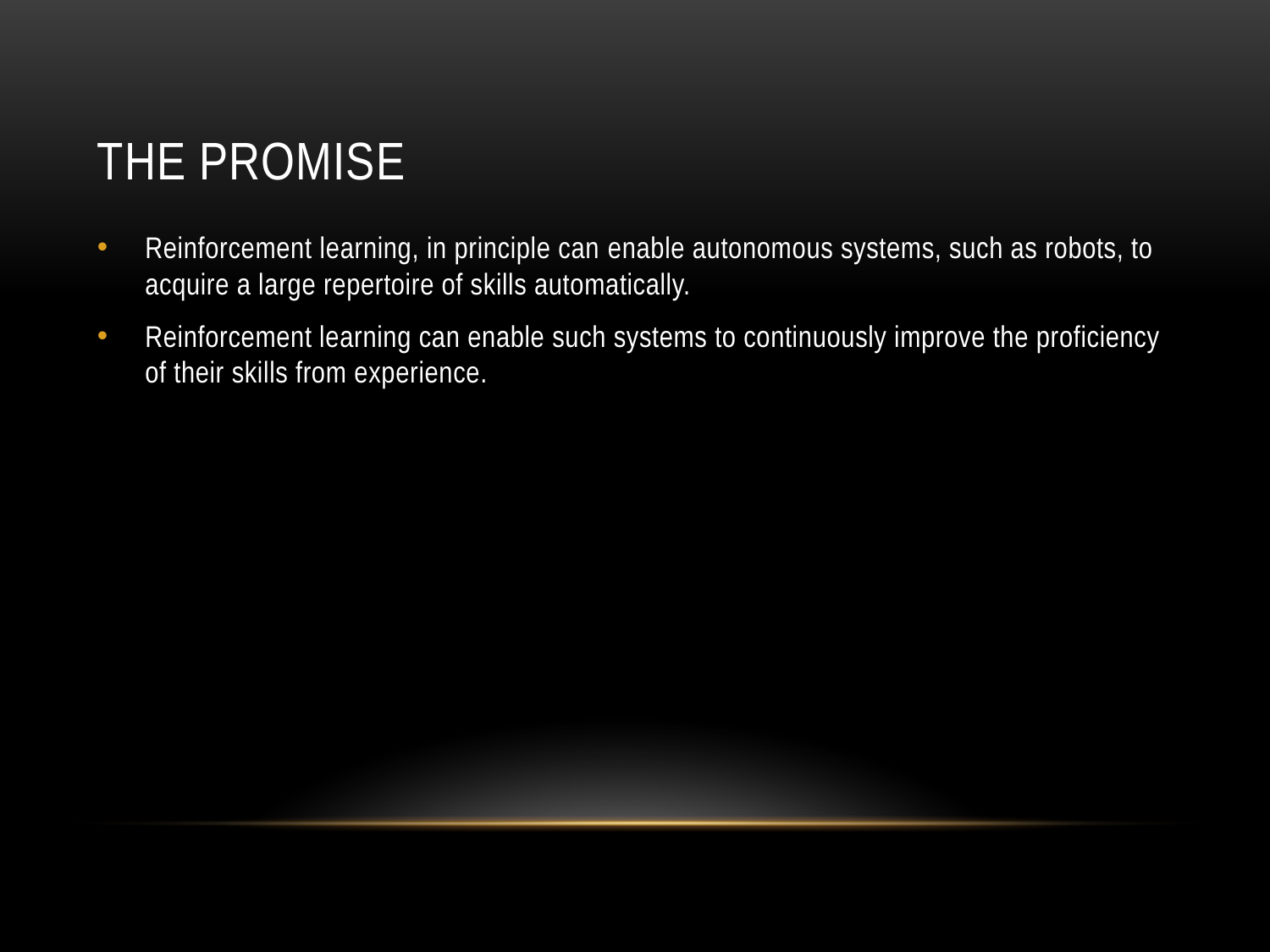

# the promise
Reinforcement learning, in principle can enable autonomous systems, such as robots, to acquire a large repertoire of skills automatically.
Reinforcement learning can enable such systems to continuously improve the proficiency of their skills from experience.